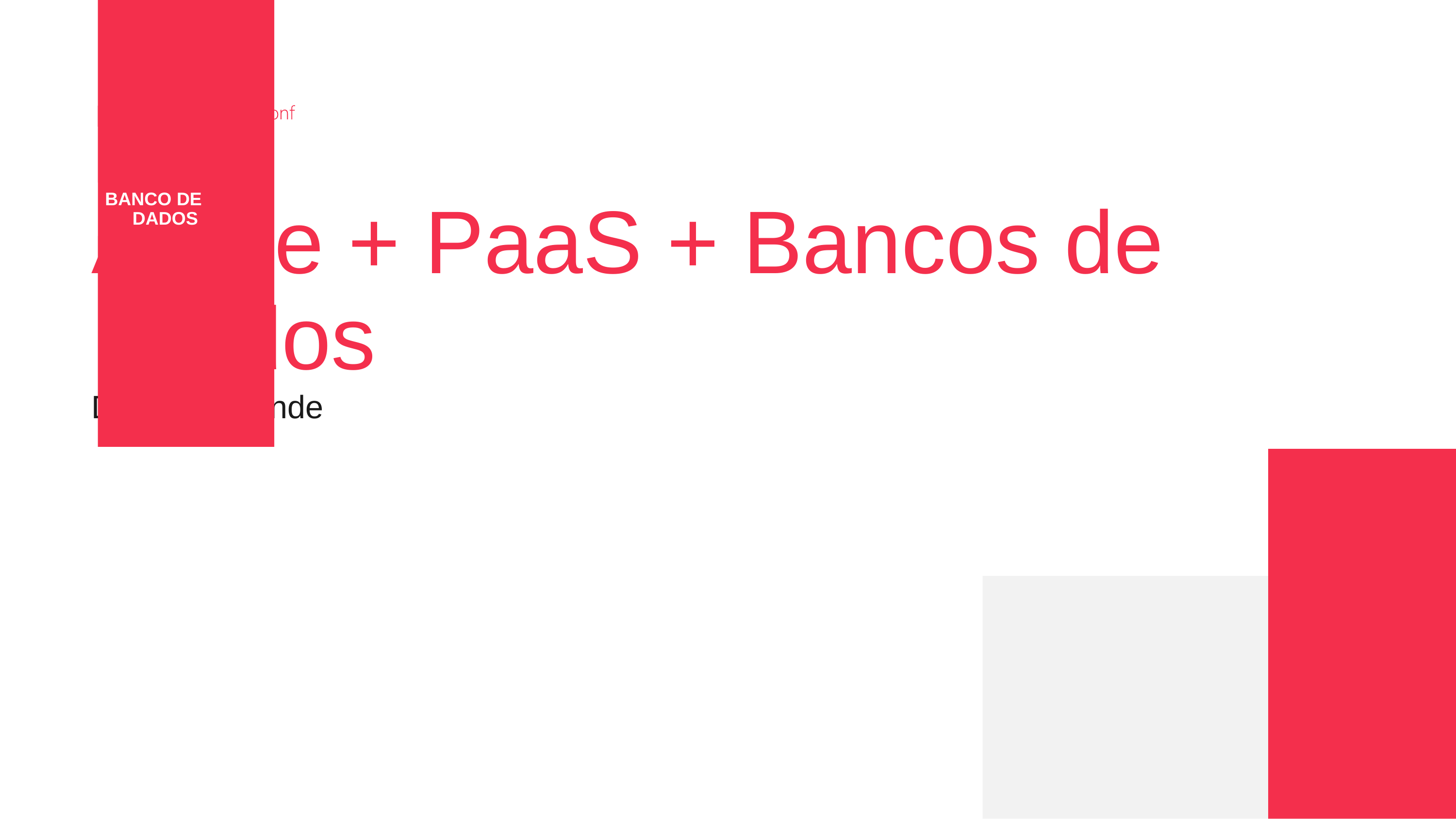

BANCO DE DADOS
Azure + PaaS + Bancos de Dados
Dirceu Resende